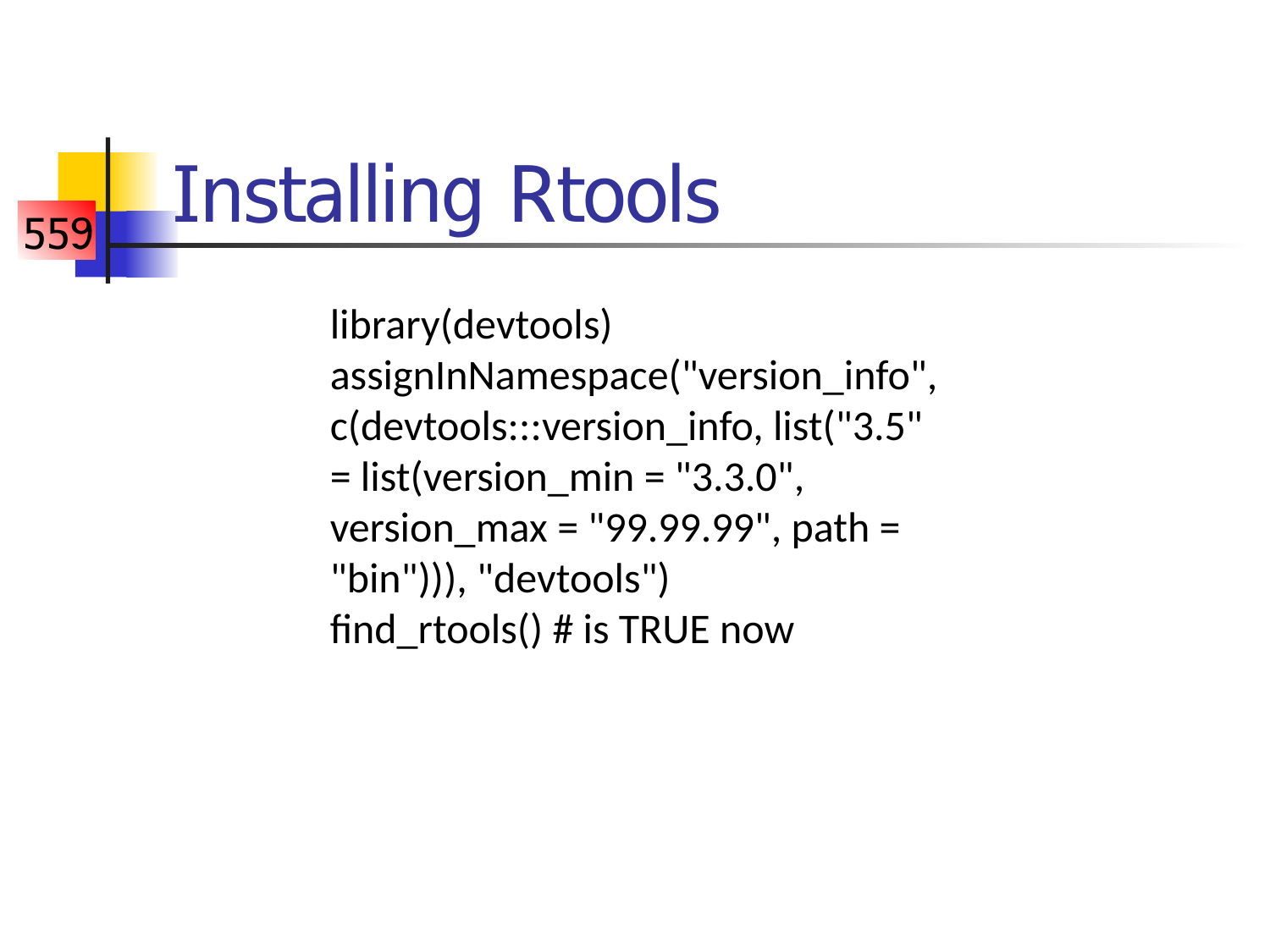

# Installing Rtools
library(devtools)
assignInNamespace("version_info", c(devtools:::version_info, list("3.5" = list(version_min = "3.3.0", version_max = "99.99.99", path = "bin"))), "devtools")
find_rtools() # is TRUE now